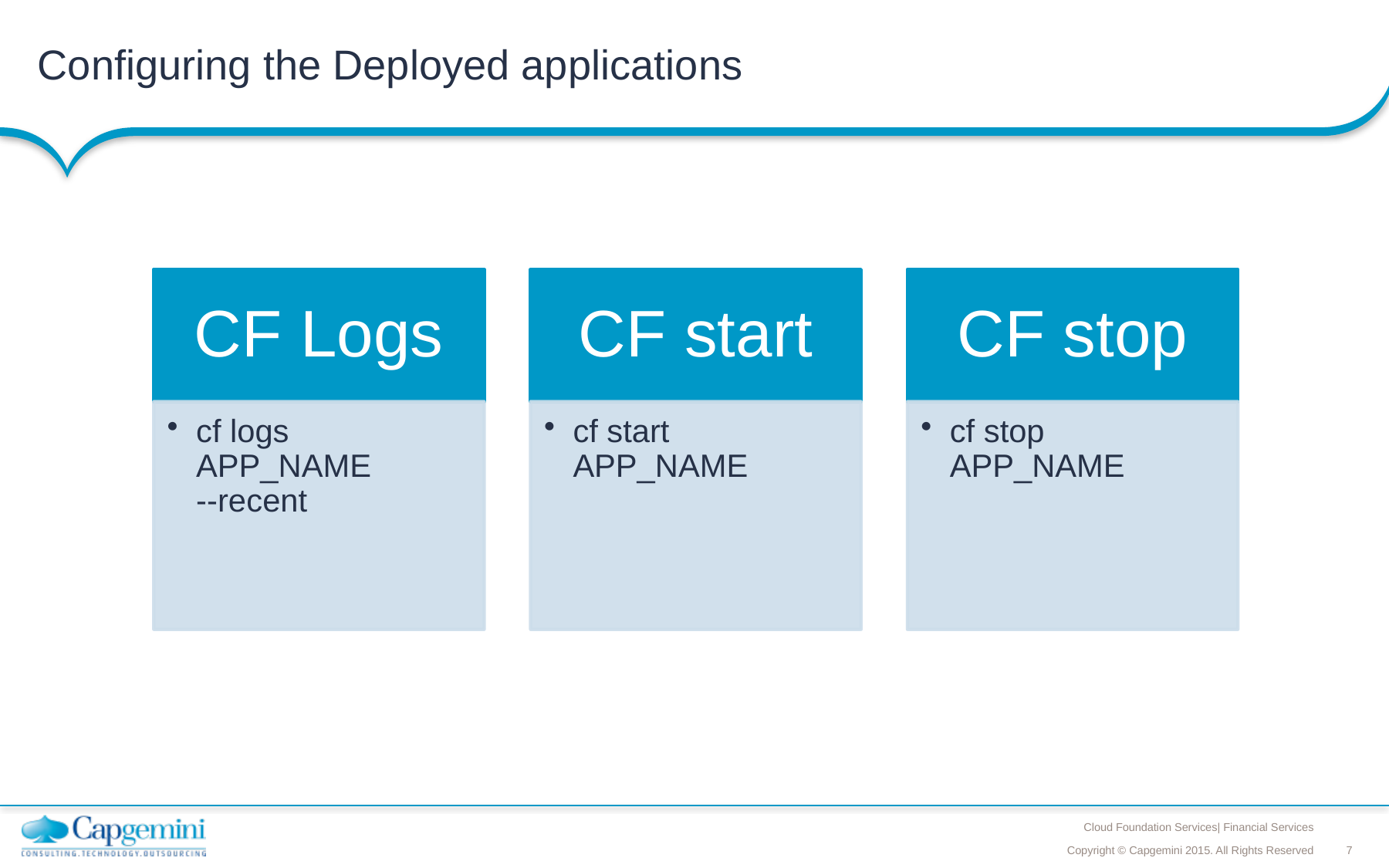

# Configuring the Deployed applications
CF Logs
cf logs APP_NAME           --recent
CF start
cf start APP_NAME
CF stop
cf stop APP_NAME